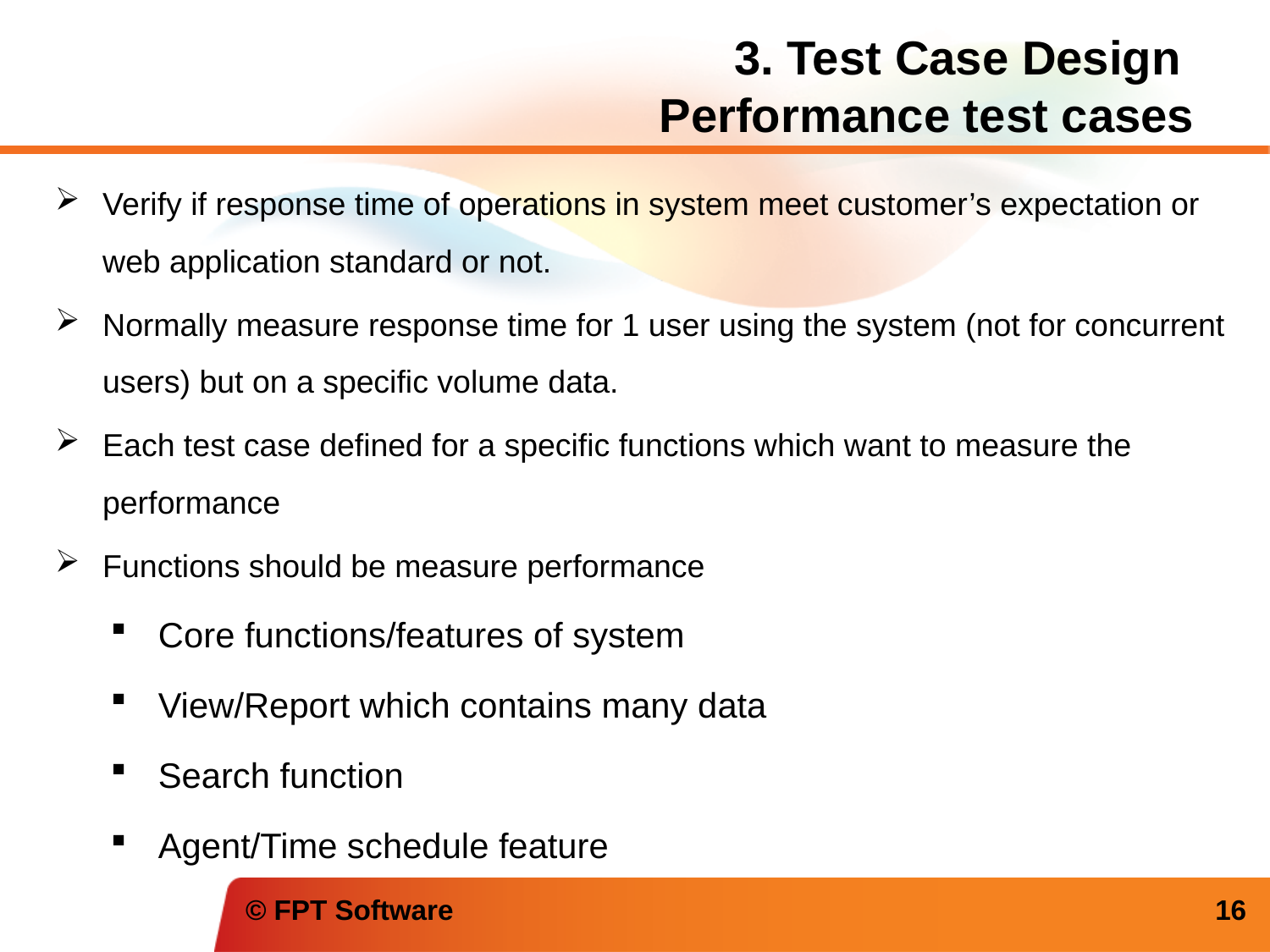

# 3. Test Case Design Performance test cases
Verify if response time of operations in system meet customer’s expectation or web application standard or not.
Normally measure response time for 1 user using the system (not for concurrent users) but on a specific volume data.
Each test case defined for a specific functions which want to measure the performance
Functions should be measure performance
Core functions/features of system
View/Report which contains many data
Search function
Agent/Time schedule feature